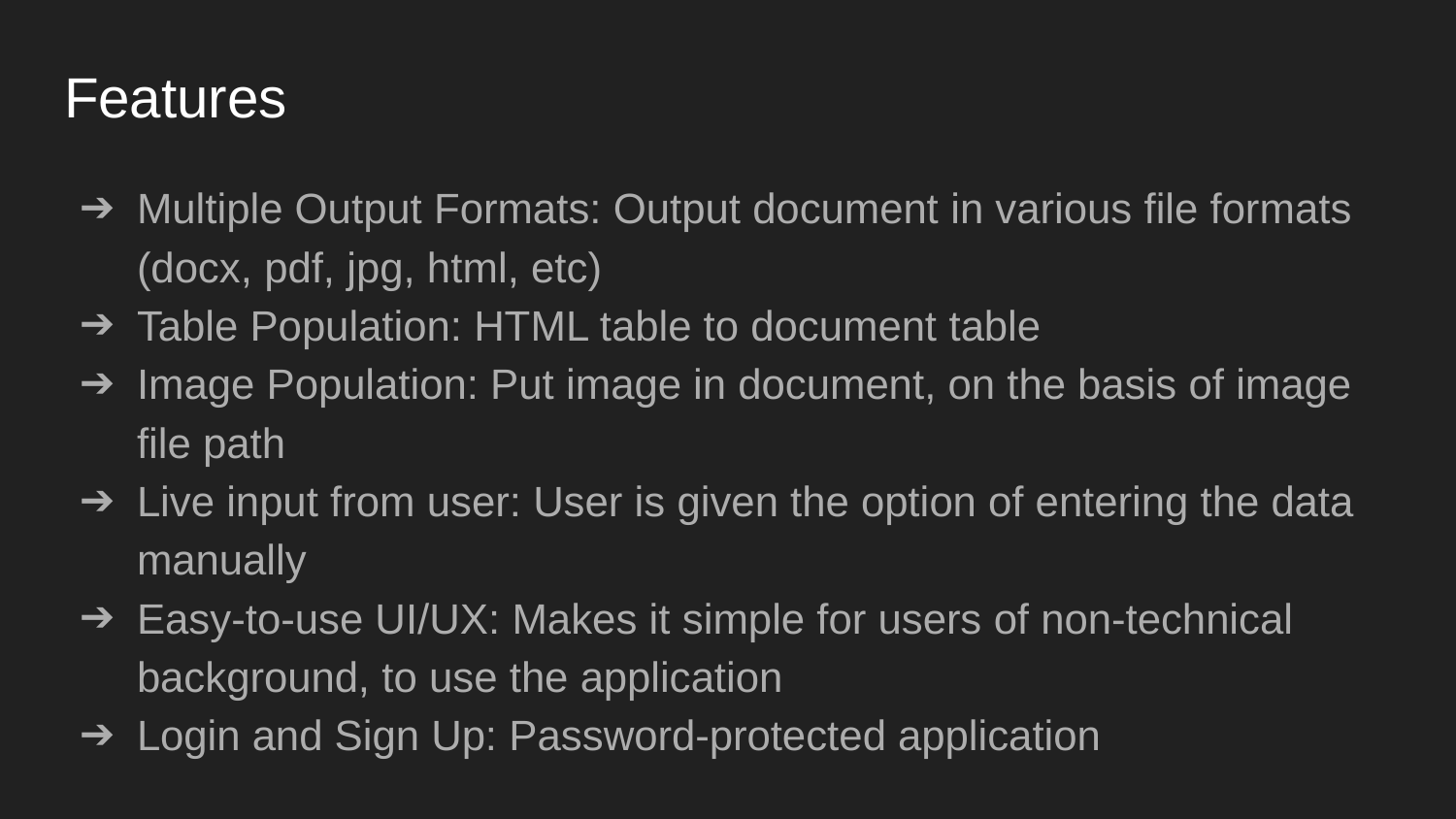

# Features
Multiple Output Formats: Output document in various file formats (docx, pdf, jpg, html, etc)
Table Population: HTML table to document table
Image Population: Put image in document, on the basis of image file path
Live input from user: User is given the option of entering the data manually
Easy-to-use UI/UX: Makes it simple for users of non-technical background, to use the application
Login and Sign Up: Password-protected application